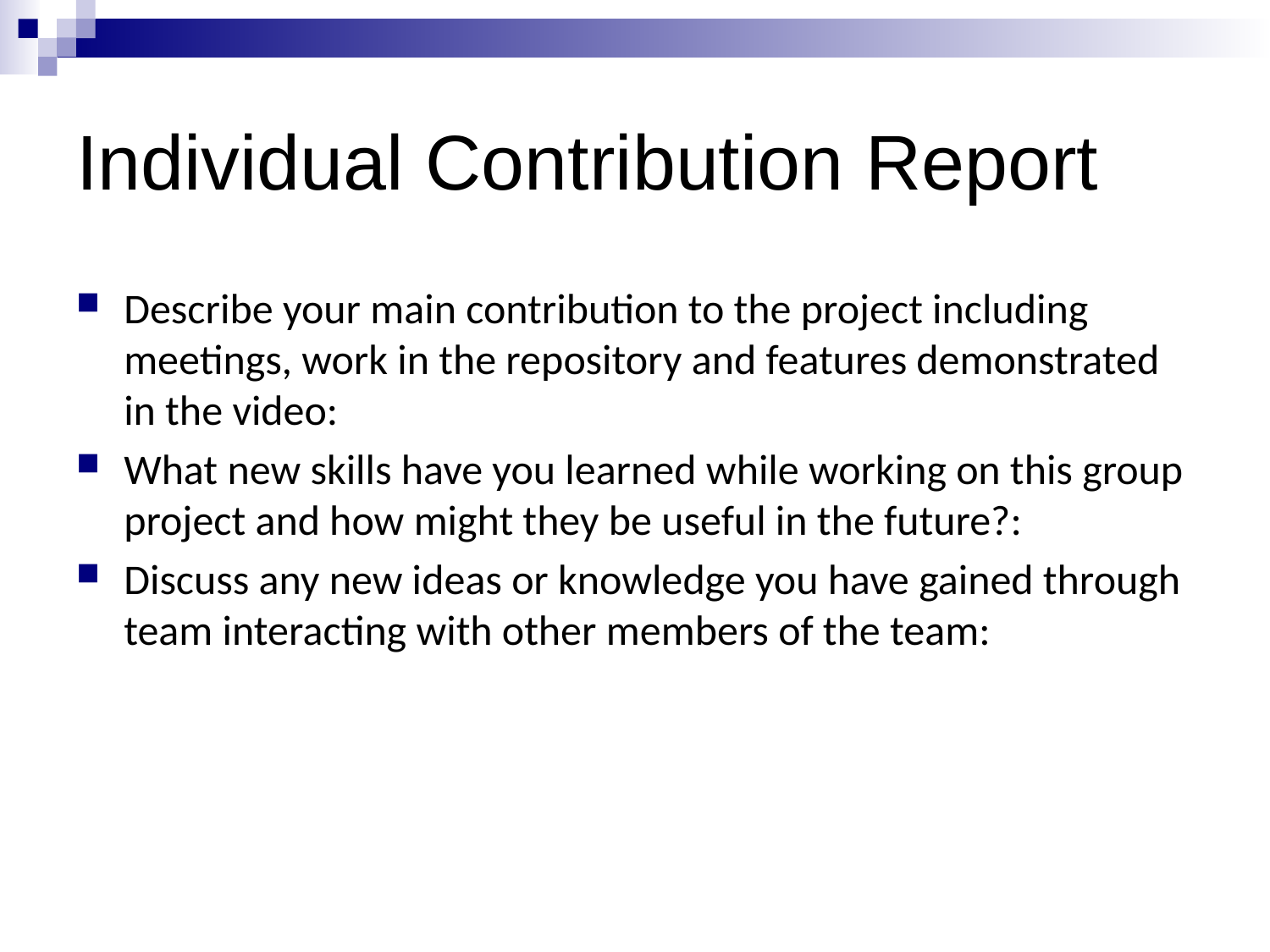

# Individual Contribution Report
Describe your main contribution to the project including meetings, work in the repository and features demonstrated in the video:
What new skills have you learned while working on this group project and how might they be useful in the future?:
Discuss any new ideas or knowledge you have gained through team interacting with other members of the team: